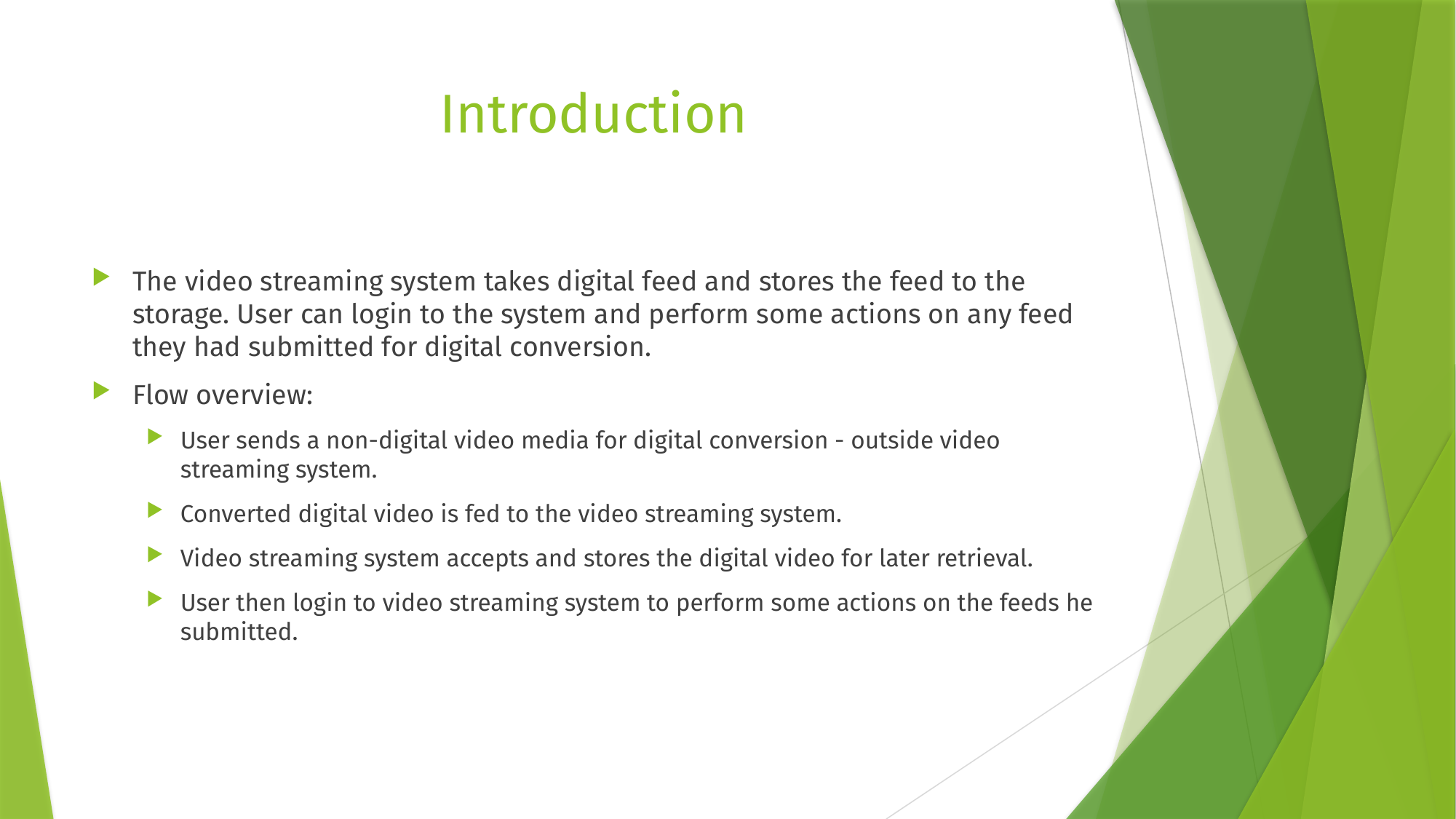

# Introduction
The video streaming system takes digital feed and stores the feed to the storage. User can login to the system and perform some actions on any feed they had submitted for digital conversion.
Flow overview:
User sends a non-digital video media for digital conversion - outside video streaming system.
Converted digital video is fed to the video streaming system.
Video streaming system accepts and stores the digital video for later retrieval.
User then login to video streaming system to perform some actions on the feeds he submitted.